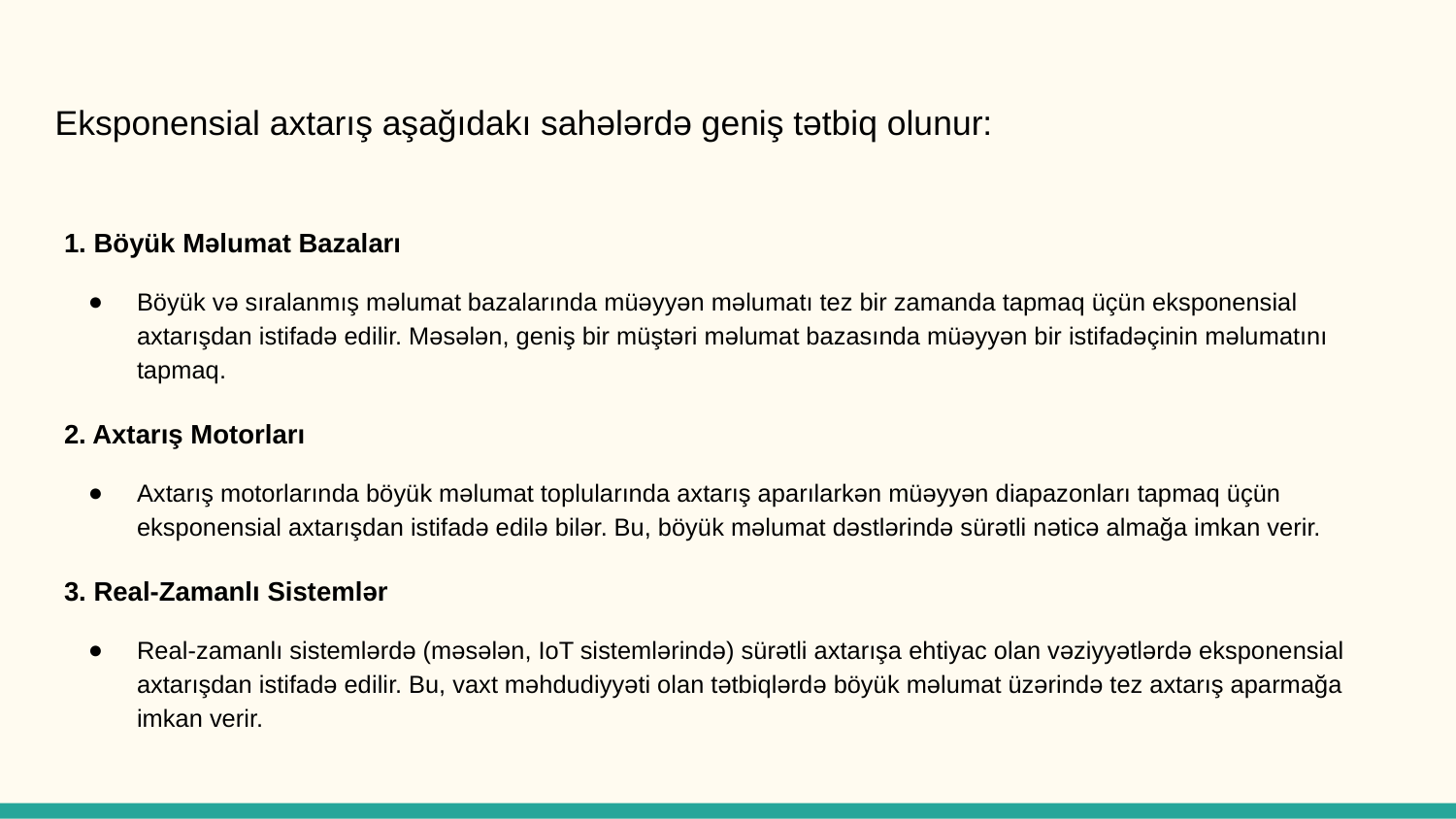

# Eksponensial axtarış aşağıdakı sahələrdə geniş tətbiq olunur:
1. Böyük Məlumat Bazaları
Böyük və sıralanmış məlumat bazalarında müəyyən məlumatı tez bir zamanda tapmaq üçün eksponensial axtarışdan istifadə edilir. Məsələn, geniş bir müştəri məlumat bazasında müəyyən bir istifadəçinin məlumatını tapmaq.
2. Axtarış Motorları
Axtarış motorlarında böyük məlumat toplularında axtarış aparılarkən müəyyən diapazonları tapmaq üçün eksponensial axtarışdan istifadə edilə bilər. Bu, böyük məlumat dəstlərində sürətli nəticə almağa imkan verir.
3. Real-Zamanlı Sistemlər
Real-zamanlı sistemlərdə (məsələn, IoT sistemlərində) sürətli axtarışa ehtiyac olan vəziyyətlərdə eksponensial axtarışdan istifadə edilir. Bu, vaxt məhdudiyyəti olan tətbiqlərdə böyük məlumat üzərində tez axtarış aparmağa imkan verir.